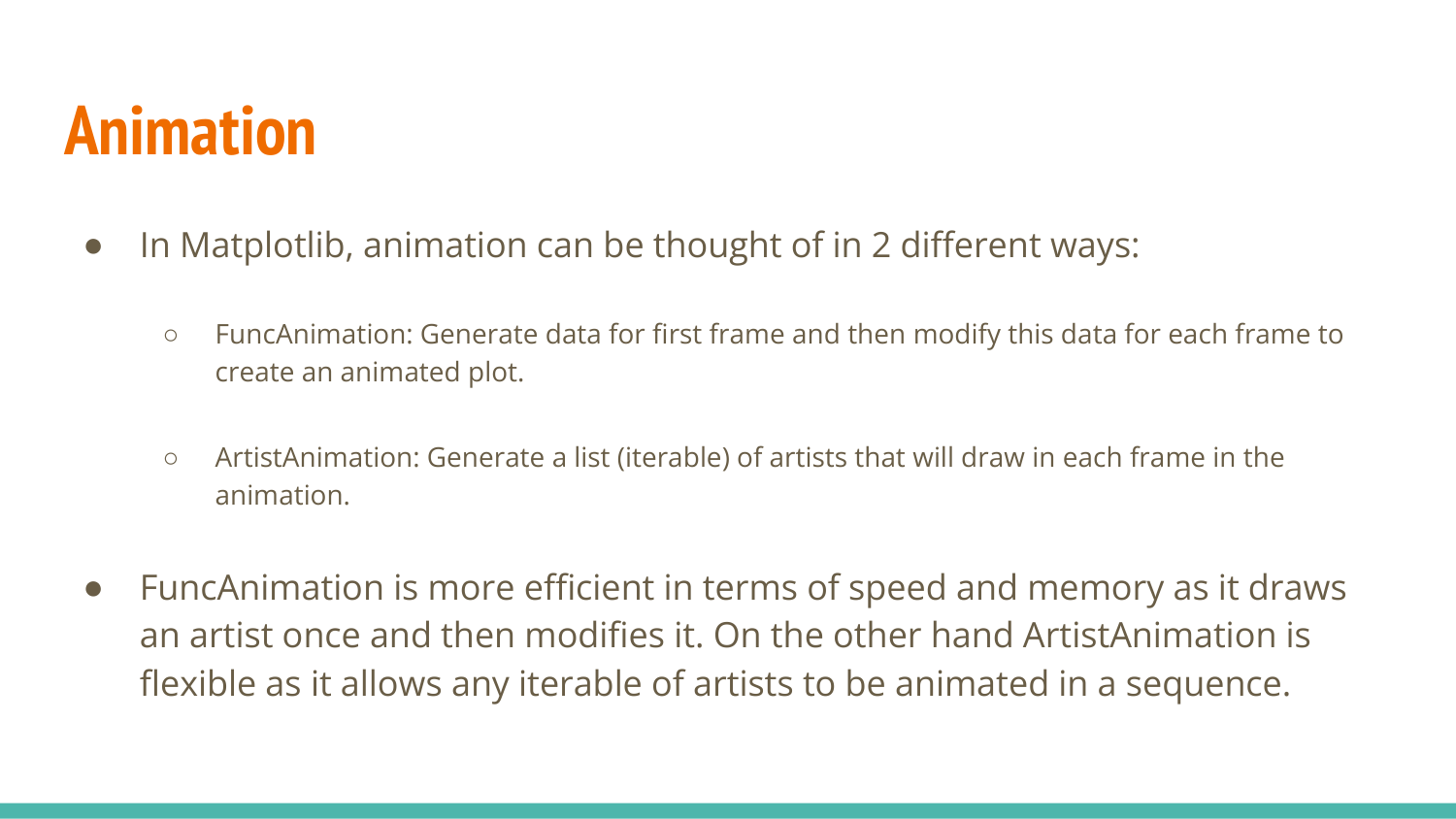

# Animation
In Matplotlib, animation can be thought of in 2 different ways:

FuncAnimation: Generate data for first frame and then modify this data for each frame to create an animated plot.

ArtistAnimation: Generate a list (iterable) of artists that will draw in each frame in the animation.

FuncAnimation is more efficient in terms of speed and memory as it draws an artist once and then modifies it. On the other hand ArtistAnimation is flexible as it allows any iterable of artists to be animated in a sequence.